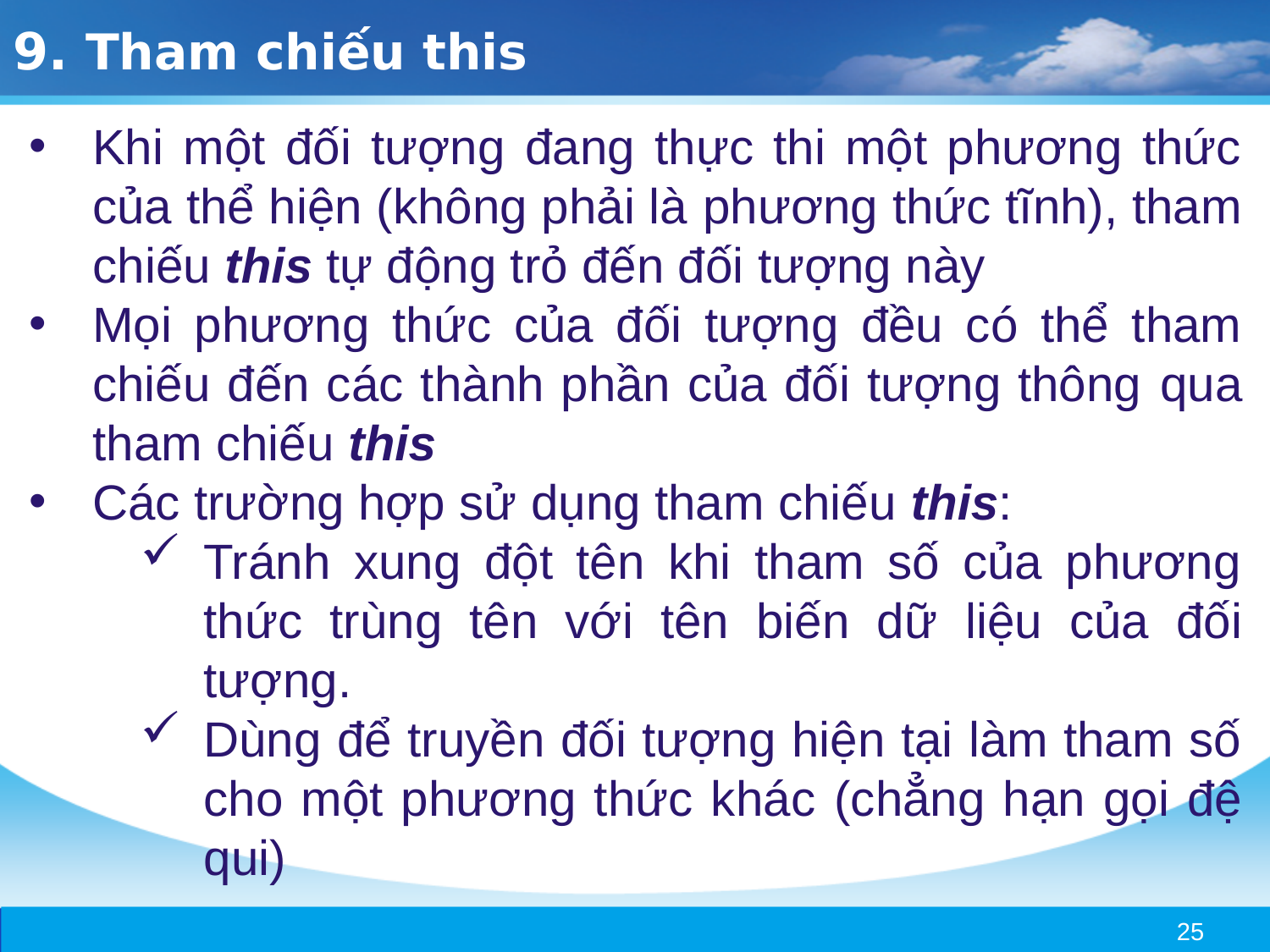

9. Tham chiếu this

Khi một đối tượng đang thực thi một phương thức của thể hiện (không phải là phương thức tĩnh), tham chiếu this tự động trỏ đến đối tượng này
Mọi phương thức của đối tượng đều có thể tham chiếu đến các thành phần của đối tượng thông qua tham chiếu this
Các trường hợp sử dụng tham chiếu this:
Tránh xung đột tên khi tham số của phương thức trùng tên với tên biến dữ liệu của đối tượng.
Dùng để truyền đối tượng hiện tại làm tham số cho một phương thức khác (chẳng hạn gọi đệ qui)

25